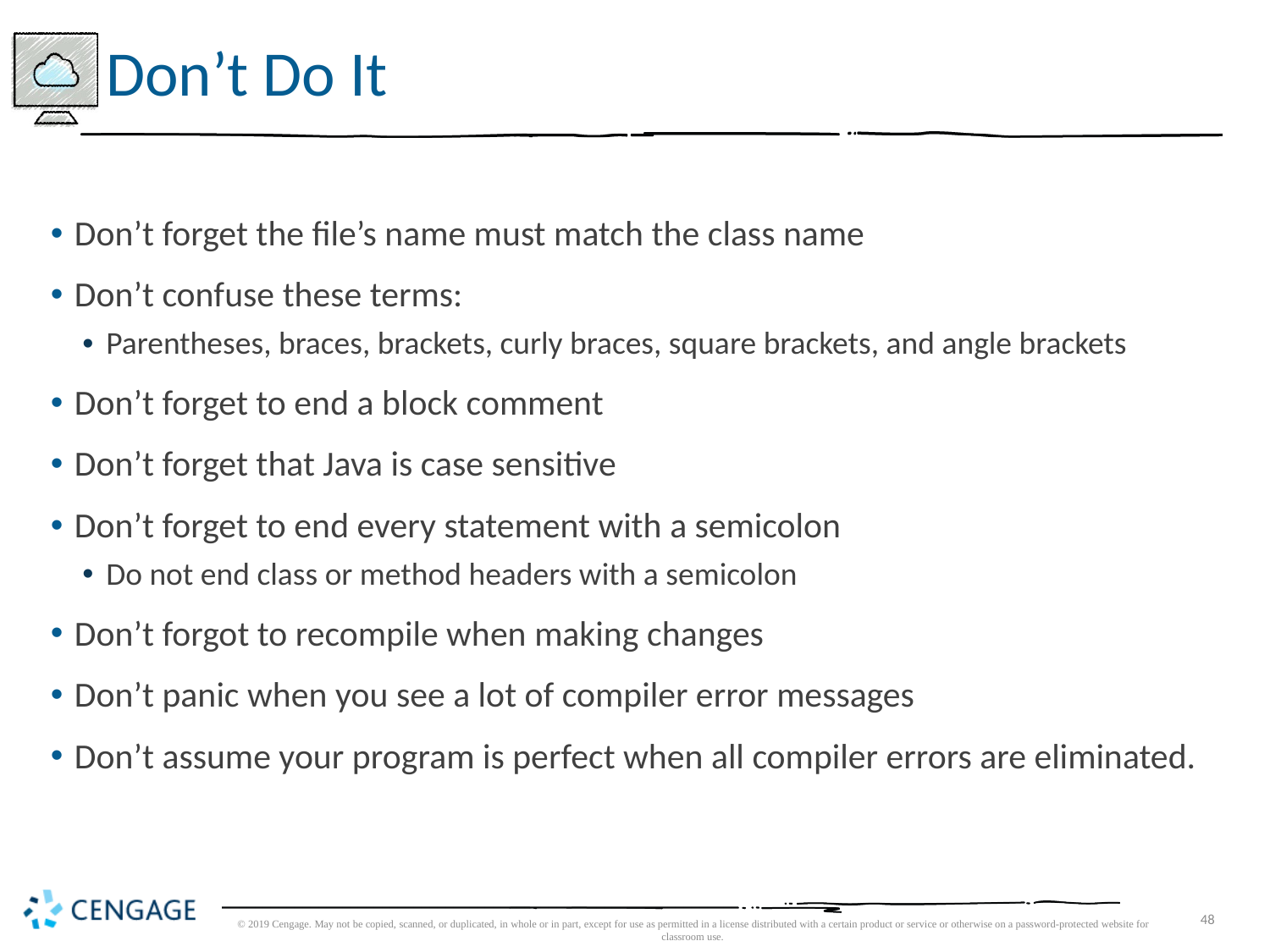

# Don’t Do It
Don’t forget the file’s name must match the class name
Don’t confuse these terms:
Parentheses, braces, brackets, curly braces, square brackets, and angle brackets
Don’t forget to end a block comment
Don’t forget that Java is case sensitive
Don’t forget to end every statement with a semicolon
Do not end class or method headers with a semicolon
Don’t forgot to recompile when making changes
Don’t panic when you see a lot of compiler error messages
Don’t assume your program is perfect when all compiler errors are eliminated.
© 2019 Cengage. May not be copied, scanned, or duplicated, in whole or in part, except for use as permitted in a license distributed with a certain product or service or otherwise on a password-protected website for classroom use.